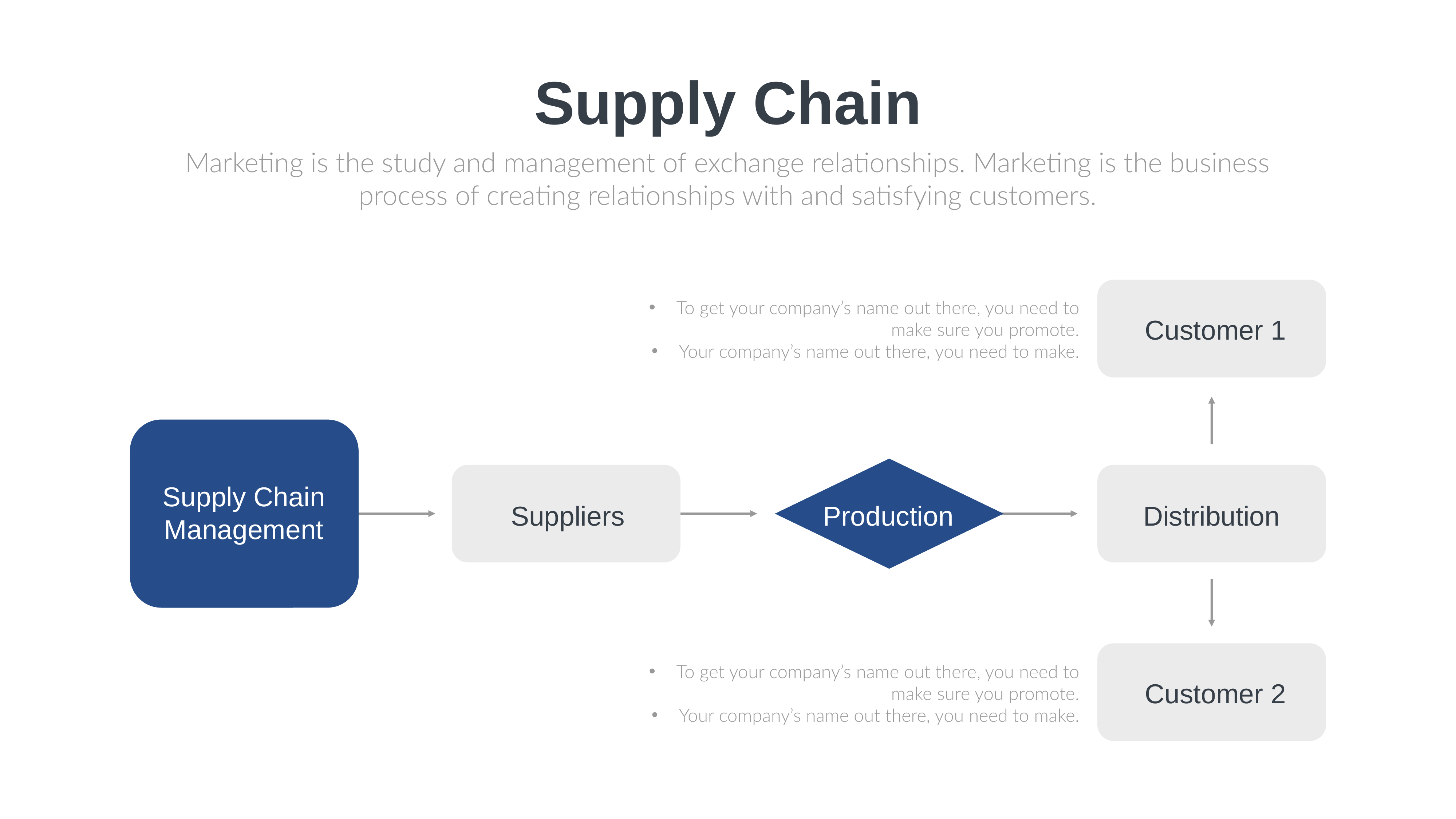

Supply Chain
Marketing is the study and management of exchange relationships. Marketing is the business process of creating relationships with and satisfying customers.

To get your company’s name out there, you need to make sure you promote.
Your company’s name out there, you need to make.
Customer 1

Supply Chain Management
Production
Suppliers

Distribution

To get your company’s name out there, you need to make sure you promote.
Your company’s name out there, you need to make.
Customer 2